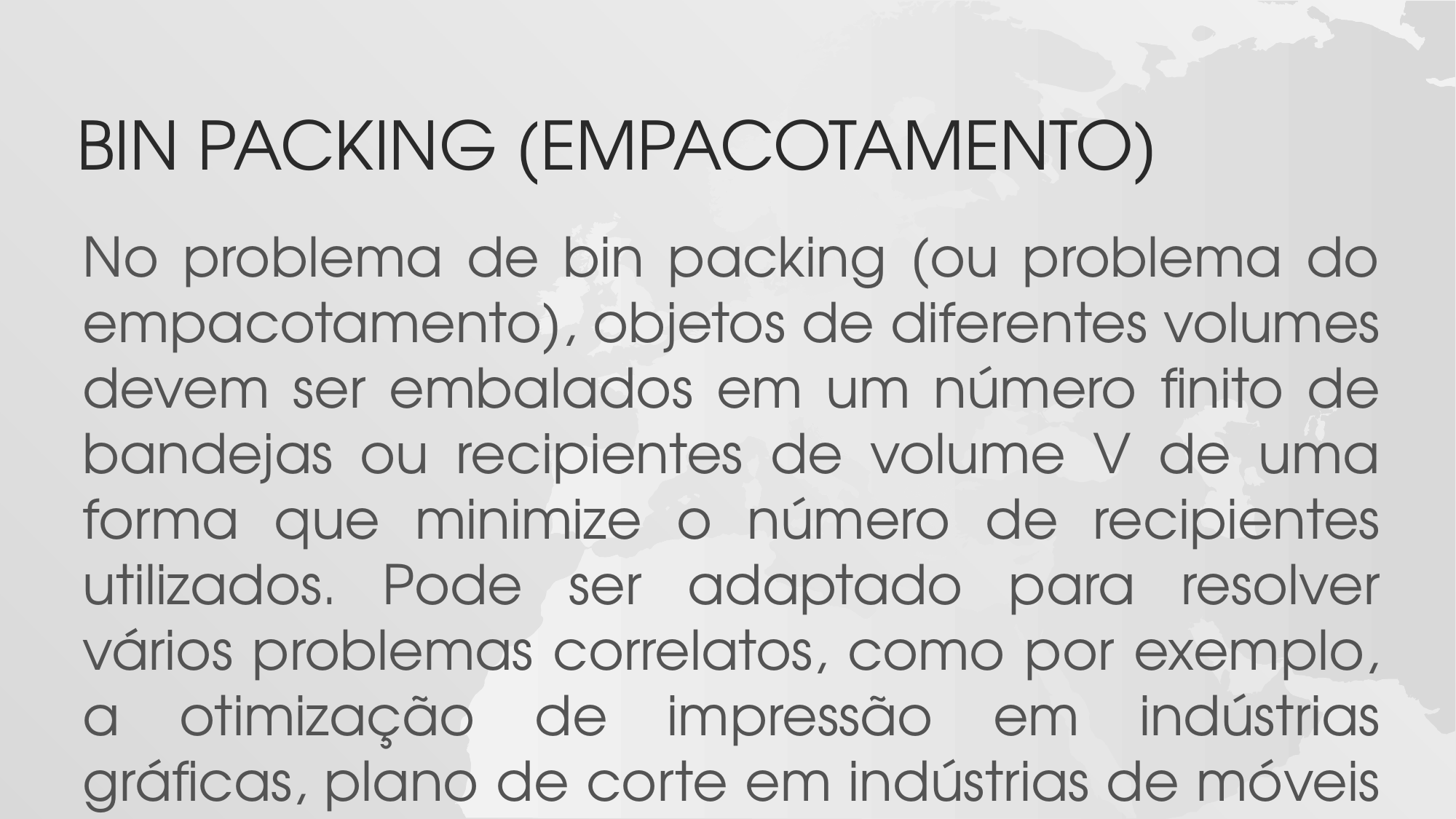

# Bin Packing (Empacotamento)
No problema de bin packing (ou problema do empacotamento), objetos de diferentes volumes devem ser embalados em um número finito de bandejas ou recipientes de volume V de uma forma que minimize o número de recipientes utilizados. Pode ser adaptado para resolver vários problemas correlatos, como por exemplo, a otimização de impressão em indústrias gráficas, plano de corte em indústrias de móveis de aço e de madeira, com o objetivo não só econômico, mas também ambiental.